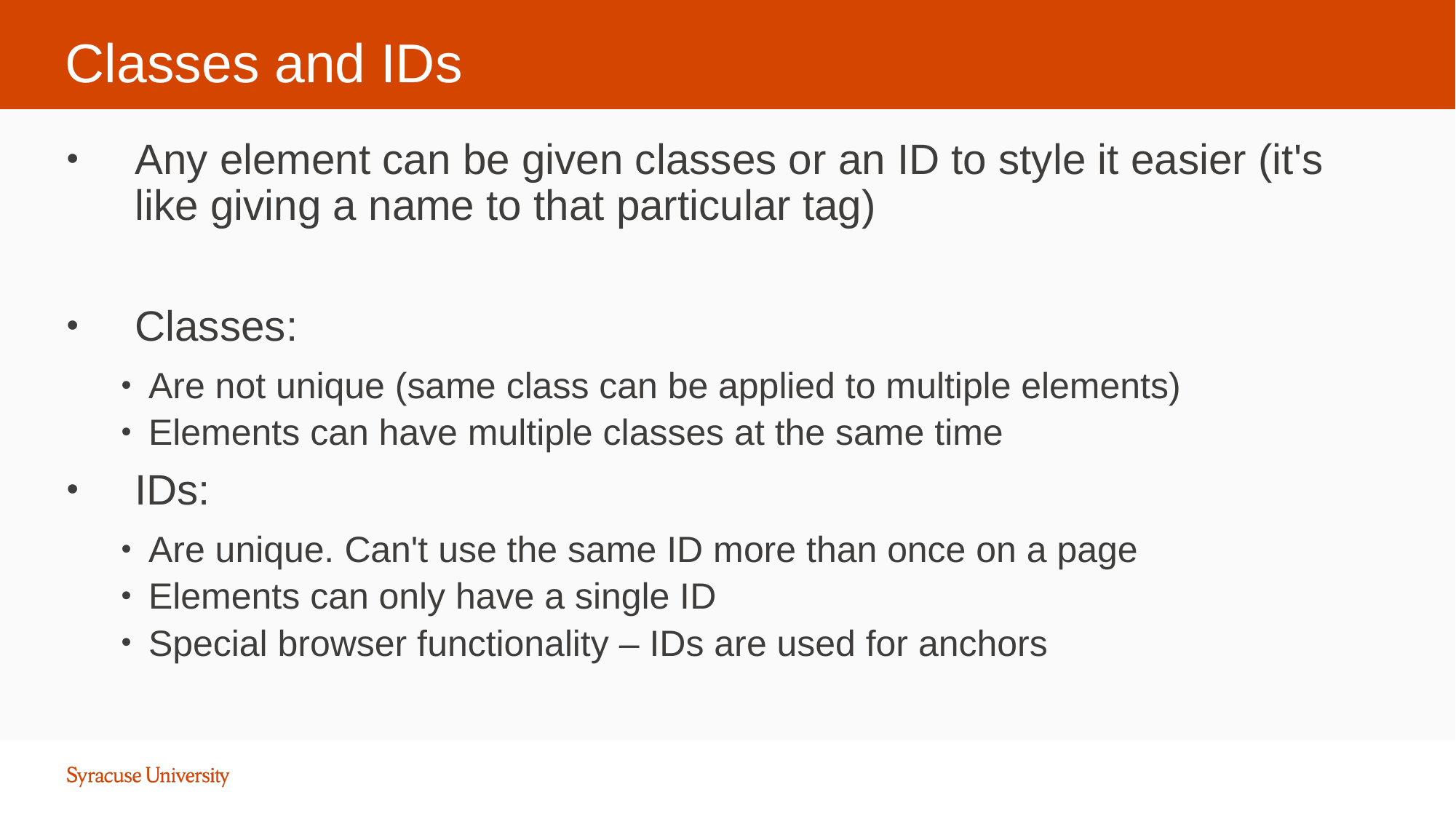

# Classes and IDs
Any element can be given classes or an ID to style it easier (it's like giving a name to that particular tag)
Classes:
Are not unique (same class can be applied to multiple elements)
Elements can have multiple classes at the same time
IDs:
Are unique. Can't use the same ID more than once on a page
Elements can only have a single ID
Special browser functionality – IDs are used for anchors